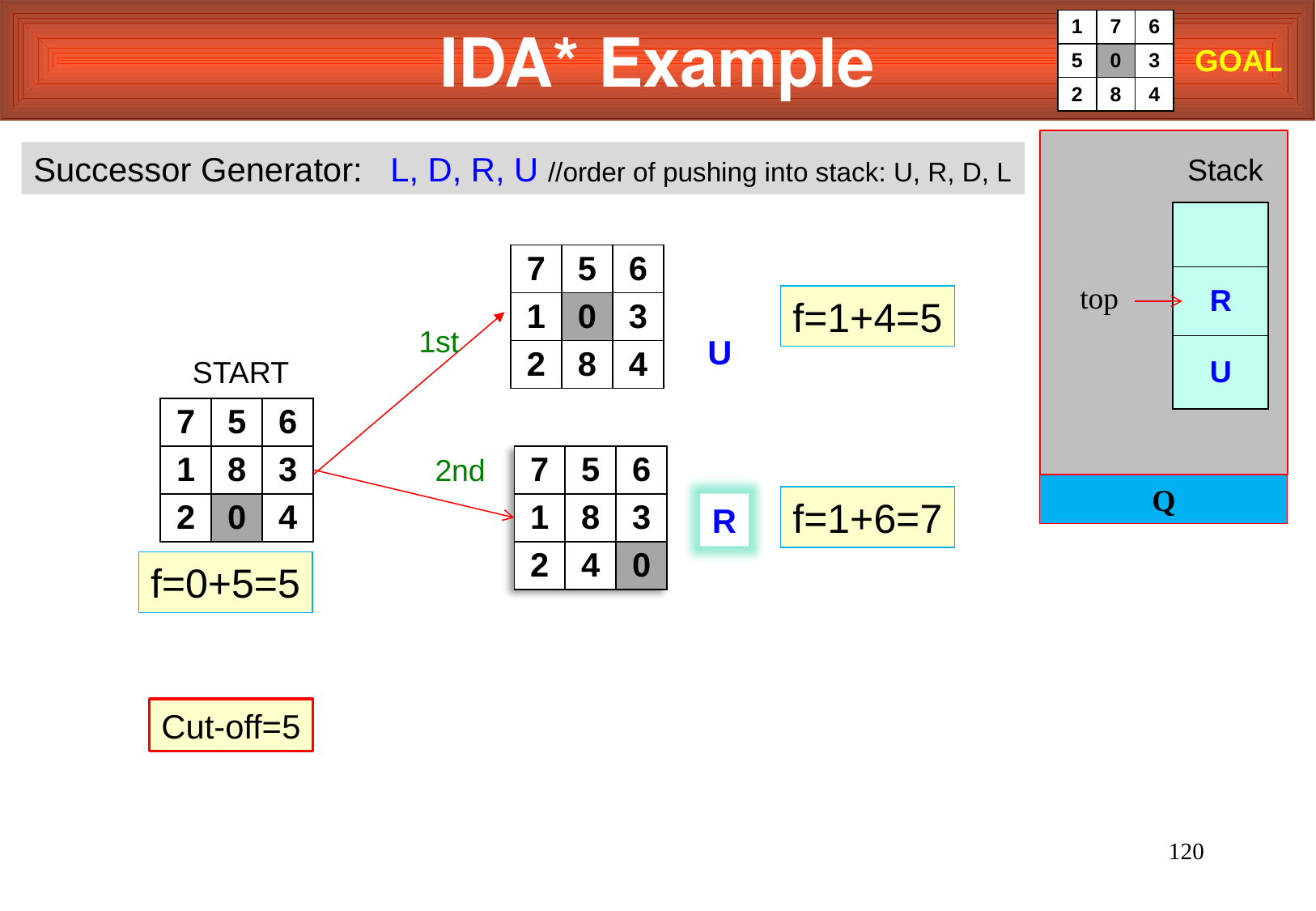

IDA* Example
| 1 | 7 | 6 |
| --- | --- | --- |
| 5 | 0 | 3 |
| 2 | 8 | 4 |
GOAL

Successor Generator:   L, D, R, U //order of pushing into stack: U, R, D, L
Stack
|  |
| --- |
| R |
| U |
| 7 | 5 | 6 |
| --- | --- | --- |
| 1 | 0 | 3 |
| 2 | 8 | 4 |
top
f=1+4=5
1st
U
START
| 7 | 5 | 6 |
| --- | --- | --- |
| 1 | 8 | 3 |
| 2 | 0 | 4 |
2nd
| 7 | 5 | 6 |
| --- | --- | --- |
| 1 | 8 | 3 |
| 2 | 4 | 0 |
Q
f=1+6=7
R
f=0+5=5
Cut-off=5
120